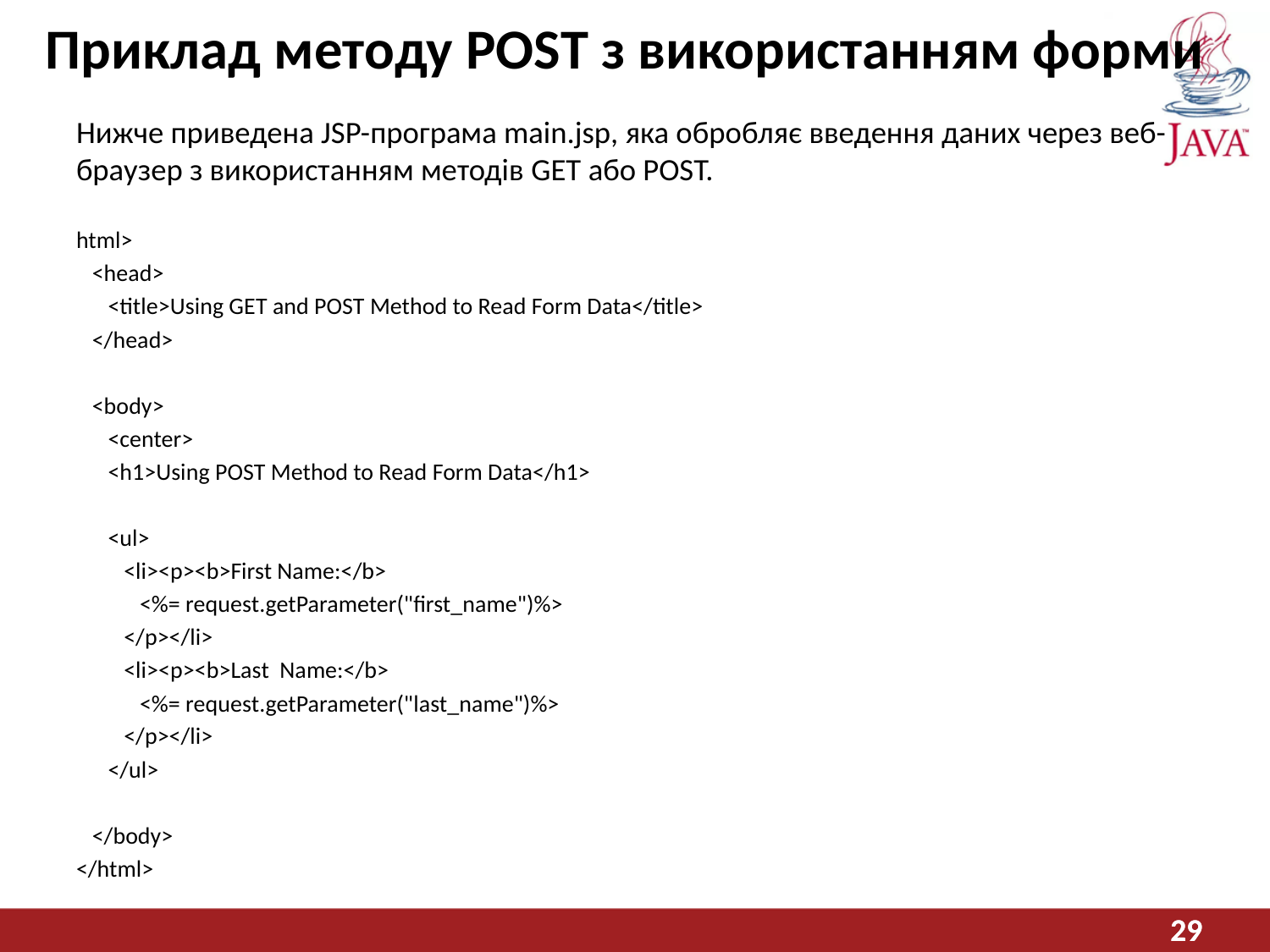

# Приклад методу POST з використанням форми
Нижче приведена JSP-програма main.jsp, яка обробляє введення даних через веб-браузер з використанням методів GET або POST.

html>
   <head>
      <title>Using GET and POST Method to Read Form Data</title>
   </head>

   <body>
      <center>
      <h1>Using POST Method to Read Form Data</h1>

      <ul>
         <li><p><b>First Name:</b>
            <%= request.getParameter("first_name")%>
         </p></li>
         <li><p><b>Last  Name:</b>
            <%= request.getParameter("last_name")%>
         </p></li>
      </ul>

   </body>
</html>